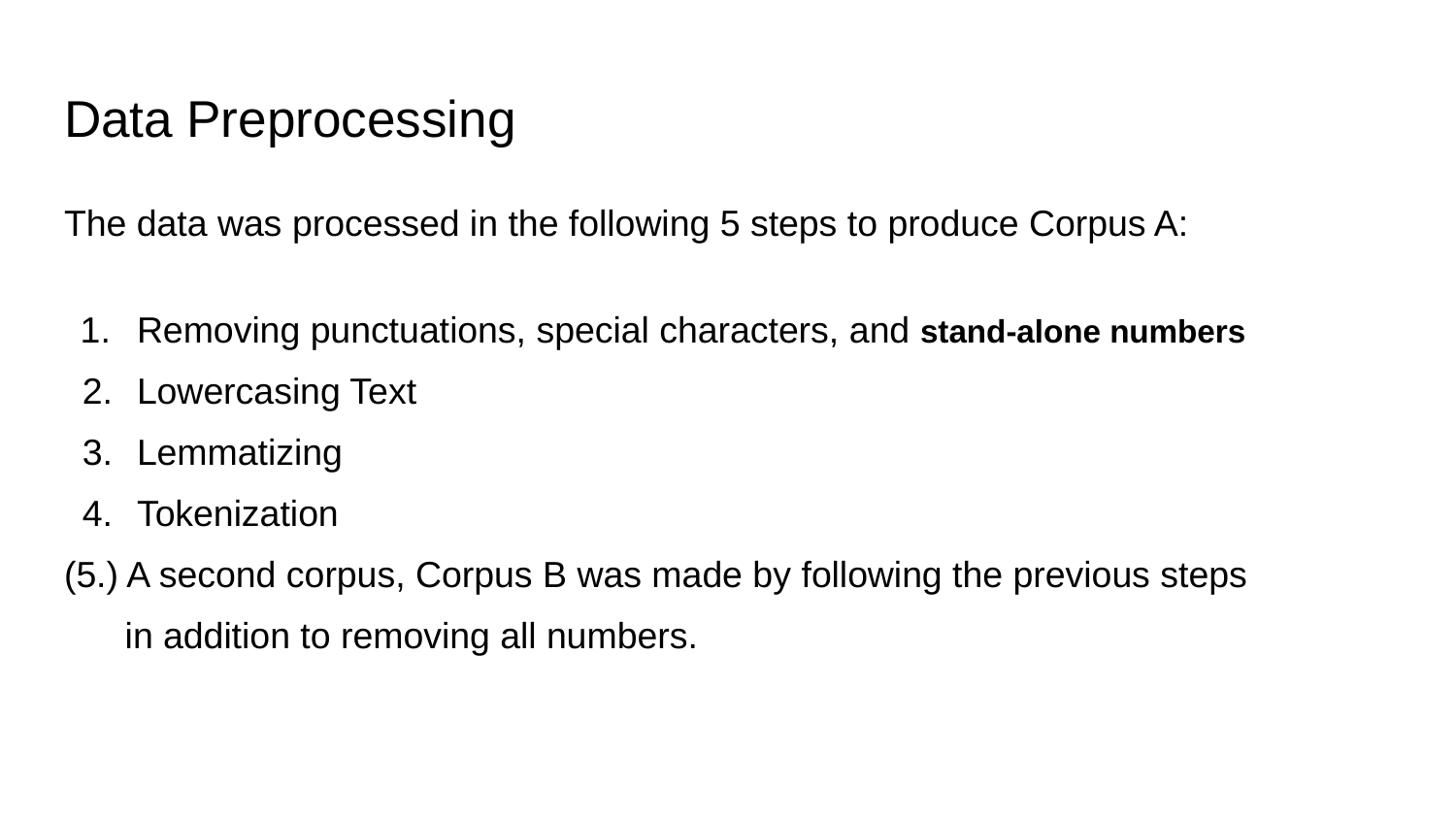

# Data Preprocessing
The data was processed in the following 5 steps to produce Corpus A:

Removing punctuations, special characters, and stand-alone numbers
Lowercasing Text
Lemmatizing
Tokenization
(5.) A second corpus, Corpus B was made by following the previous steps
      in addition to removing all numbers.